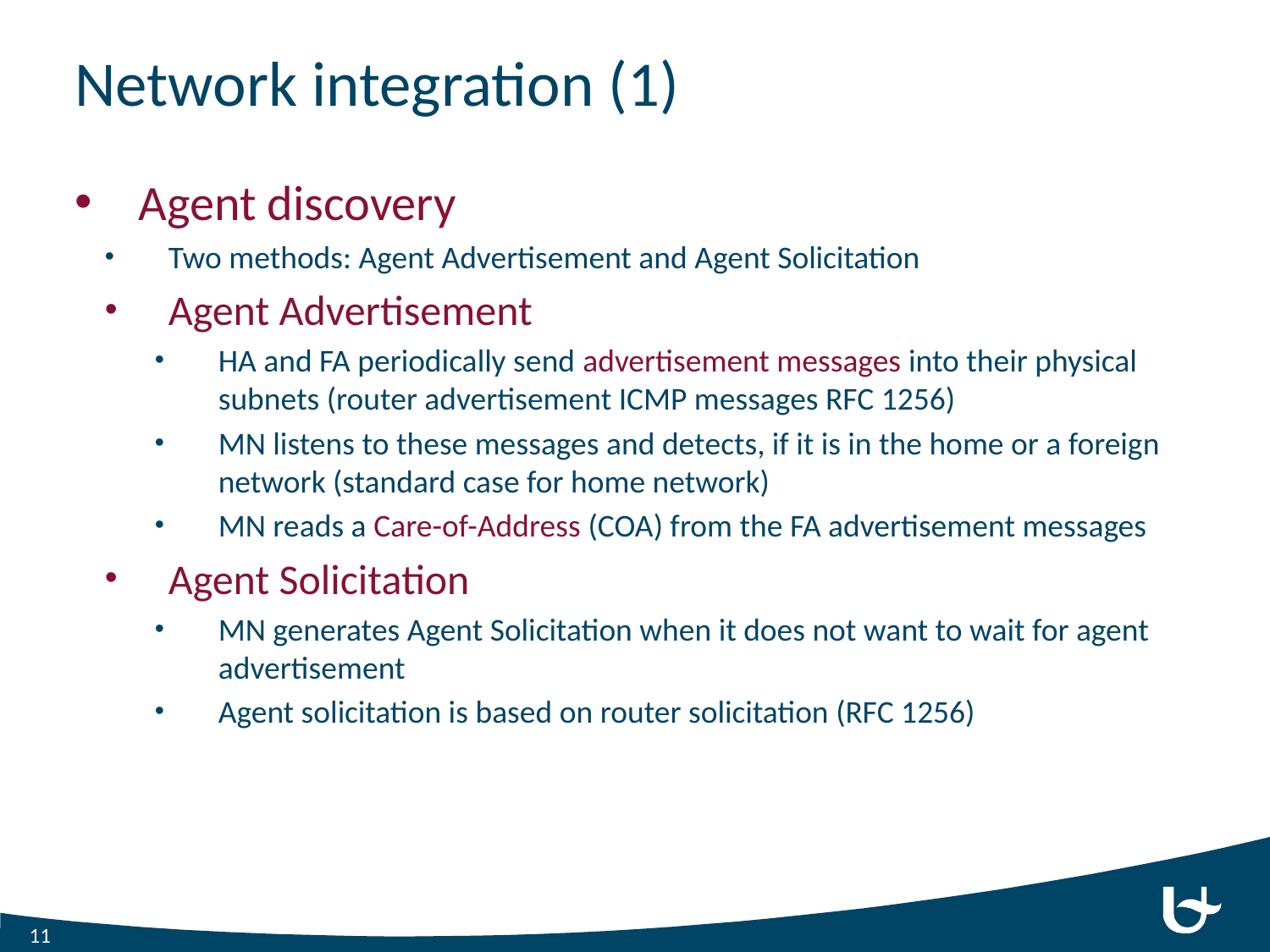

# Network integration (1)
Agent discovery
Two methods: Agent Advertisement and Agent Solicitation
Agent Advertisement
HA and FA periodically send advertisement messages into their physical subnets (router advertisement ICMP messages RFC 1256)
MN listens to these messages and detects, if it is in the home or a foreign network (standard case for home network)
MN reads a Care-of-Address (COA) from the FA advertisement messages
Agent Solicitation
MN generates Agent Solicitation when it does not want to wait for agent advertisement
Agent solicitation is based on router solicitation (RFC 1256)

11